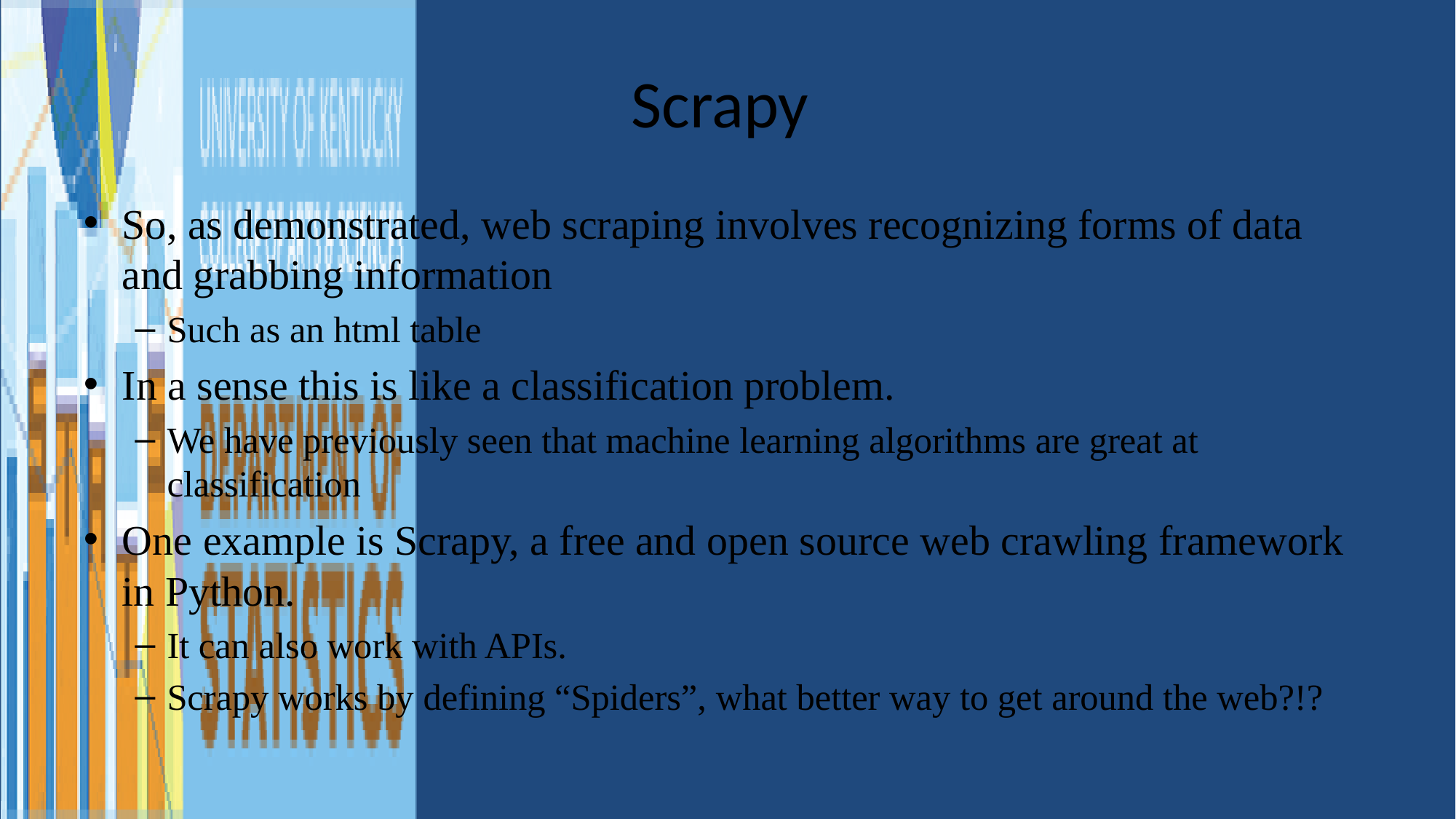

# Scrapy
So, as demonstrated, web scraping involves recognizing forms of data and grabbing information
Such as an html table
In a sense this is like a classification problem.
We have previously seen that machine learning algorithms are great at classification
One example is Scrapy, a free and open source web crawling framework in Python.
It can also work with APIs.
Scrapy works by defining “Spiders”, what better way to get around the web?!?